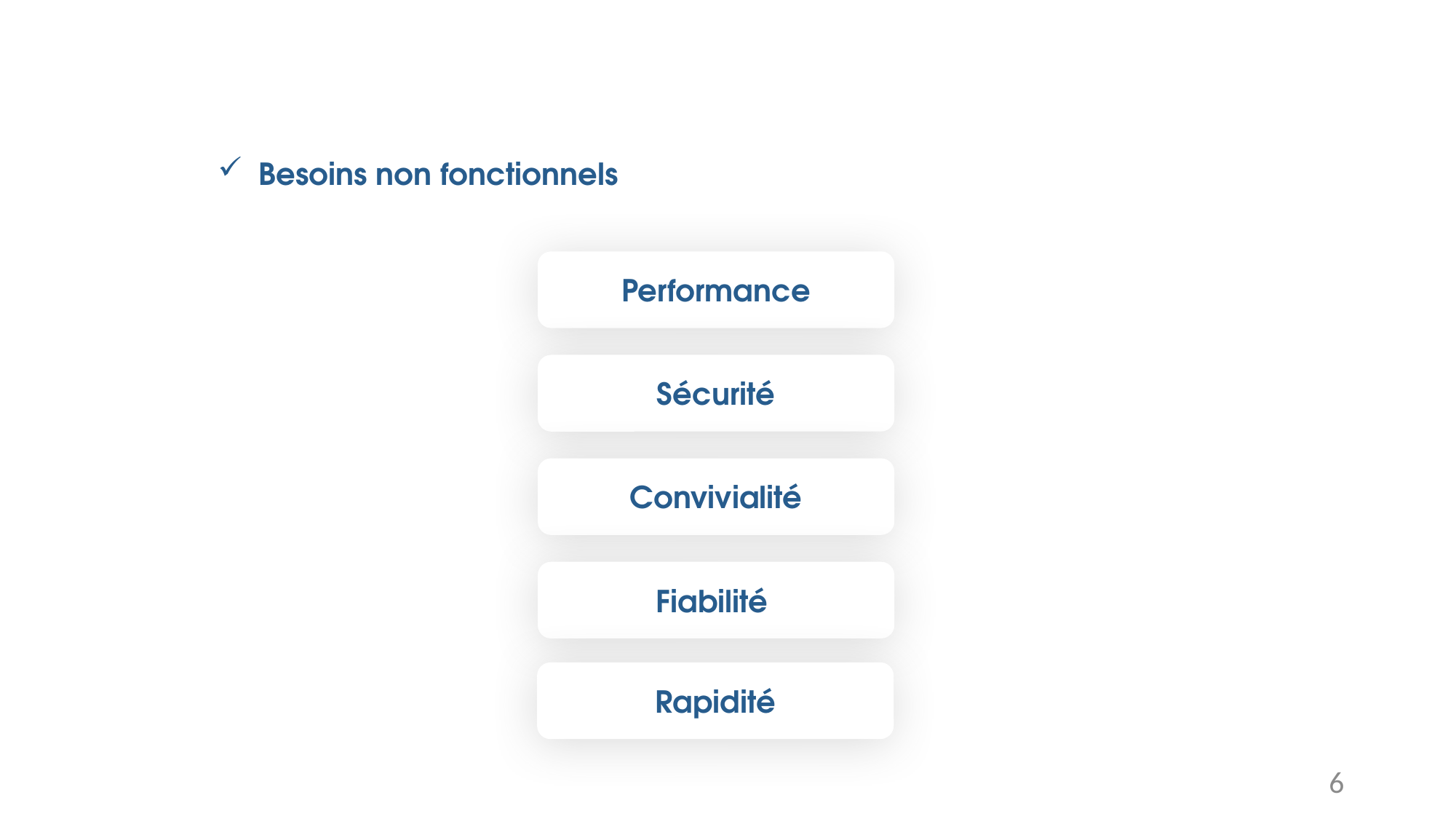

Besoins non fonctionnels
Performance
Sécurité
Convivialité
Fiabilité
Rapidité
6